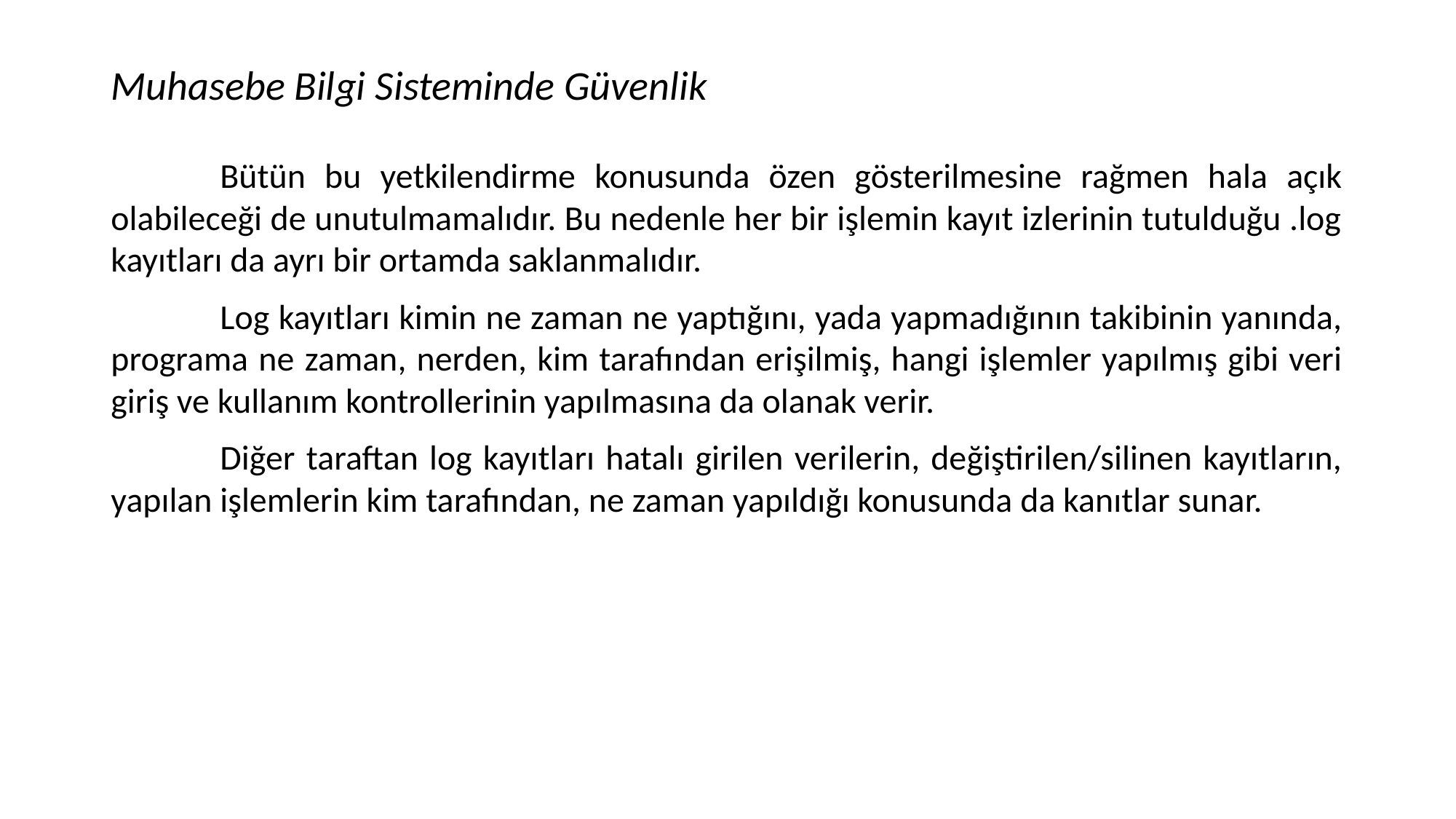

# Muhasebe Bilgi Sisteminde Güvenlik
	Bütün bu yetkilendirme konusunda özen gösterilmesine rağmen hala açık olabileceği de unutulmamalıdır. Bu nedenle her bir işlemin kayıt izlerinin tutulduğu .log kayıtları da ayrı bir ortamda saklanmalıdır.
	Log kayıtları kimin ne zaman ne yaptığını, yada yapmadığının takibinin yanında, programa ne zaman, nerden, kim tarafından erişilmiş, hangi işlemler yapılmış gibi veri giriş ve kullanım kontrollerinin yapılmasına da olanak verir.
	Diğer taraftan log kayıtları hatalı girilen verilerin, değiştirilen/silinen kayıtların, yapılan işlemlerin kim tarafından, ne zaman yapıldığı konusunda da kanıtlar sunar.